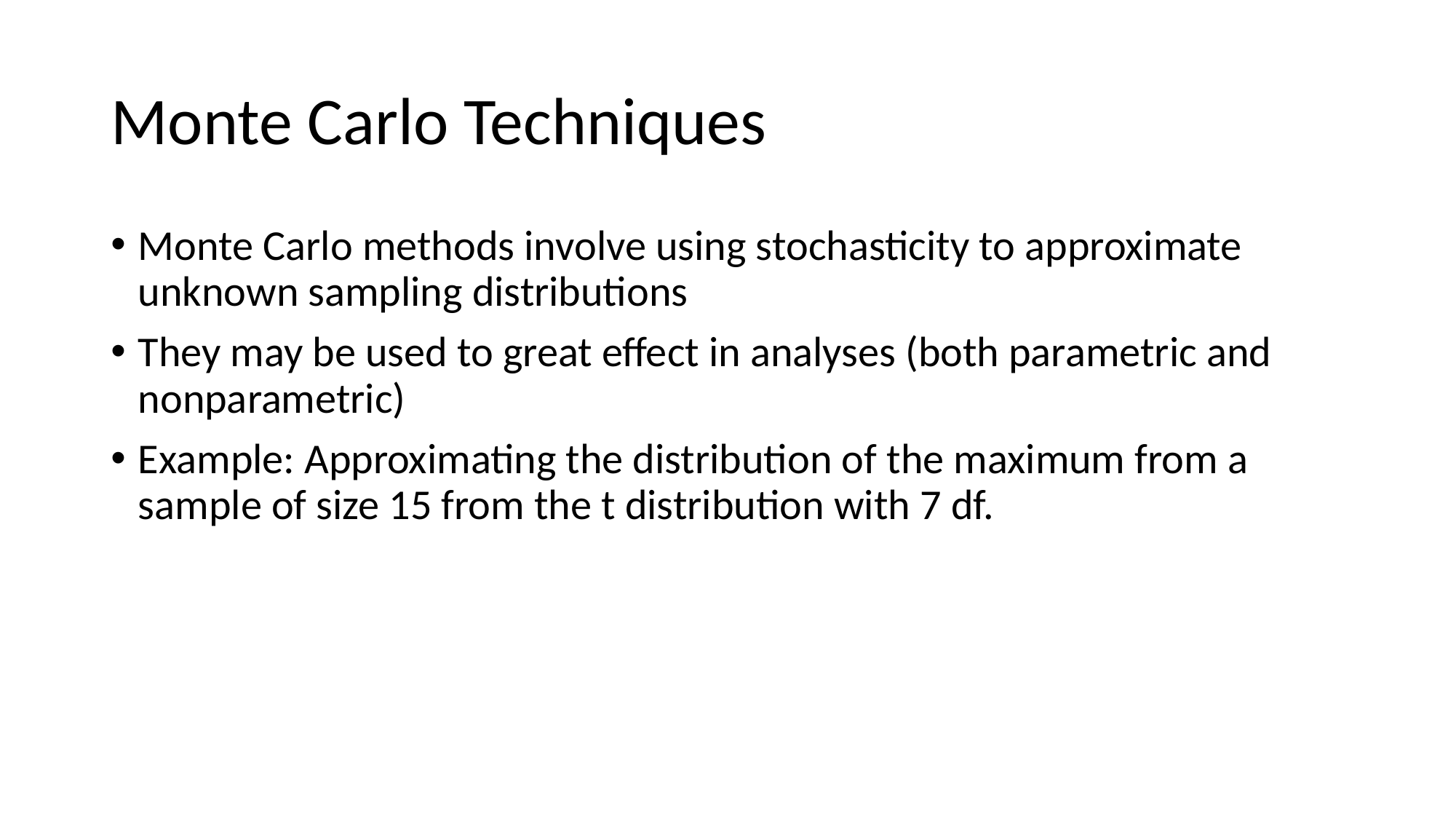

# Monte Carlo Techniques
Monte Carlo methods involve using stochasticity to approximate unknown sampling distributions
They may be used to great effect in analyses (both parametric and nonparametric)
Example: Approximating the distribution of the maximum from a sample of size 15 from the t distribution with 7 df.